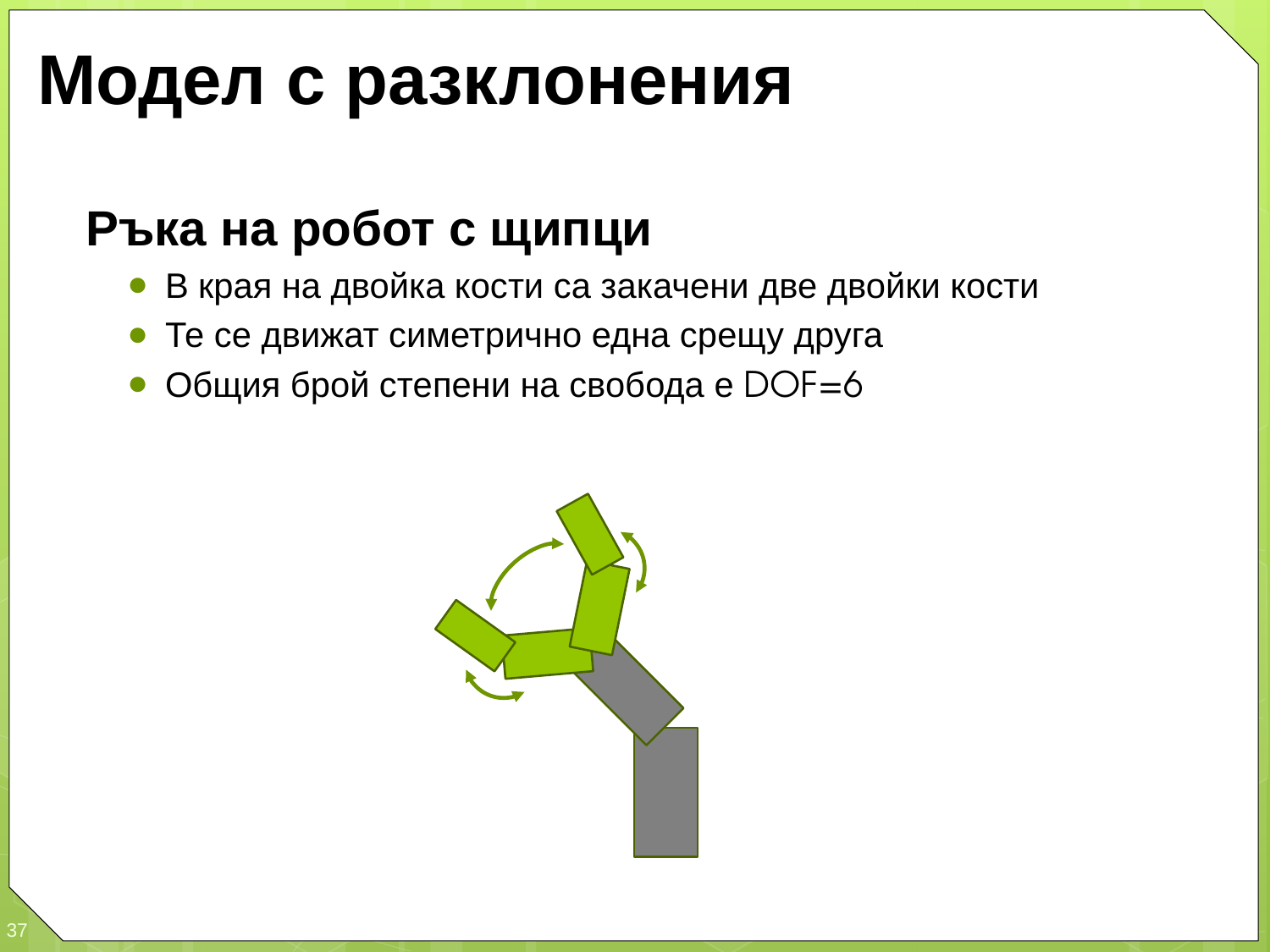

# Модел с разклонения
Ръка на робот с щипци
В края на двойка кости са закачени две двойки кости
Те се движат симетрично една срещу друга
Общия брой степени на свобода е DOF=6